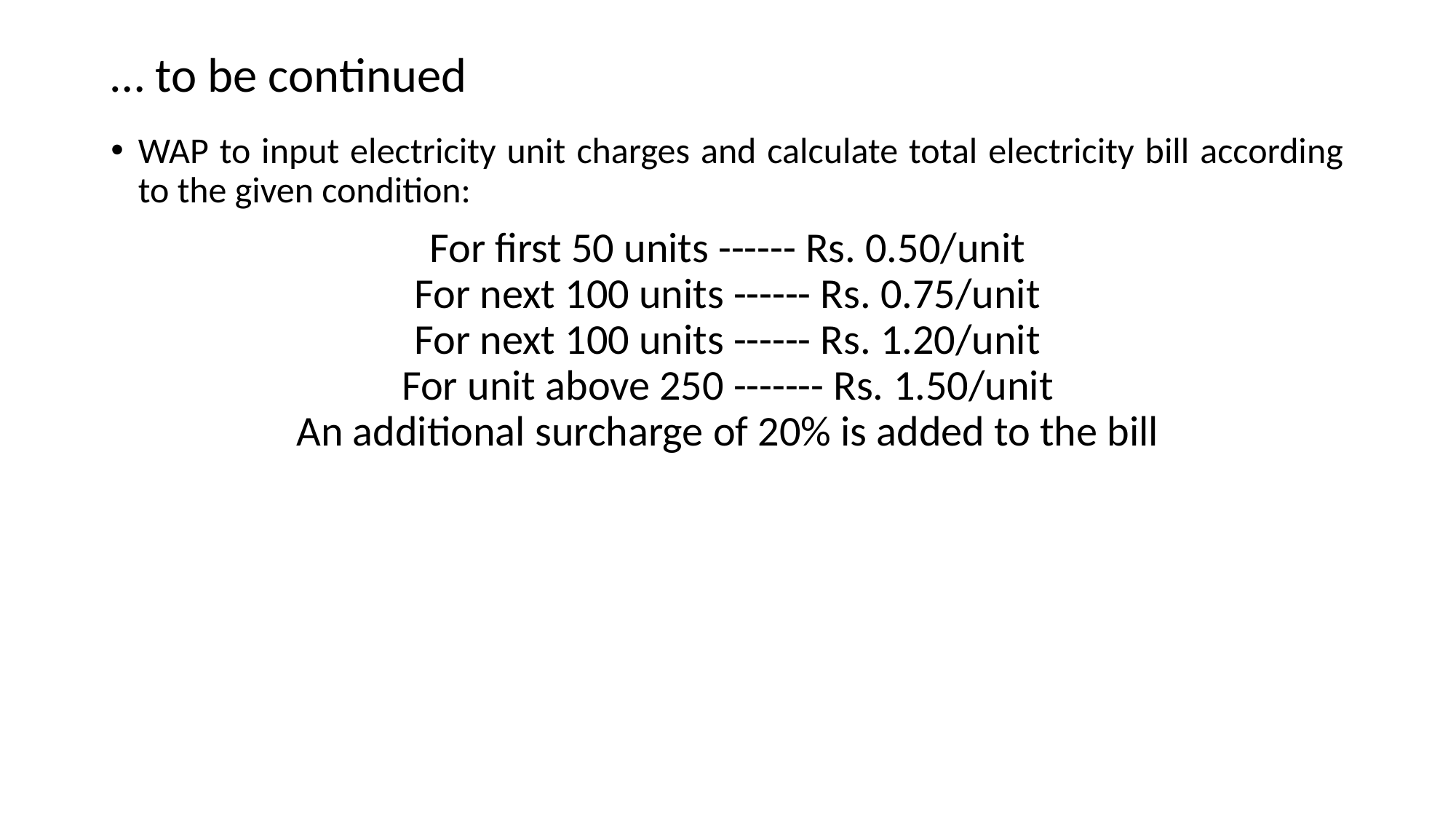

# … to be continued
WAP to input electricity unit charges and calculate total electricity bill according to the given condition:
For first 50 units ------ Rs. 0.50/unit
For next 100 units ------ Rs. 0.75/unit
For next 100 units ------ Rs. 1.20/unit
For unit above 250 ------- Rs. 1.50/unit
An additional surcharge of 20% is added to the bill